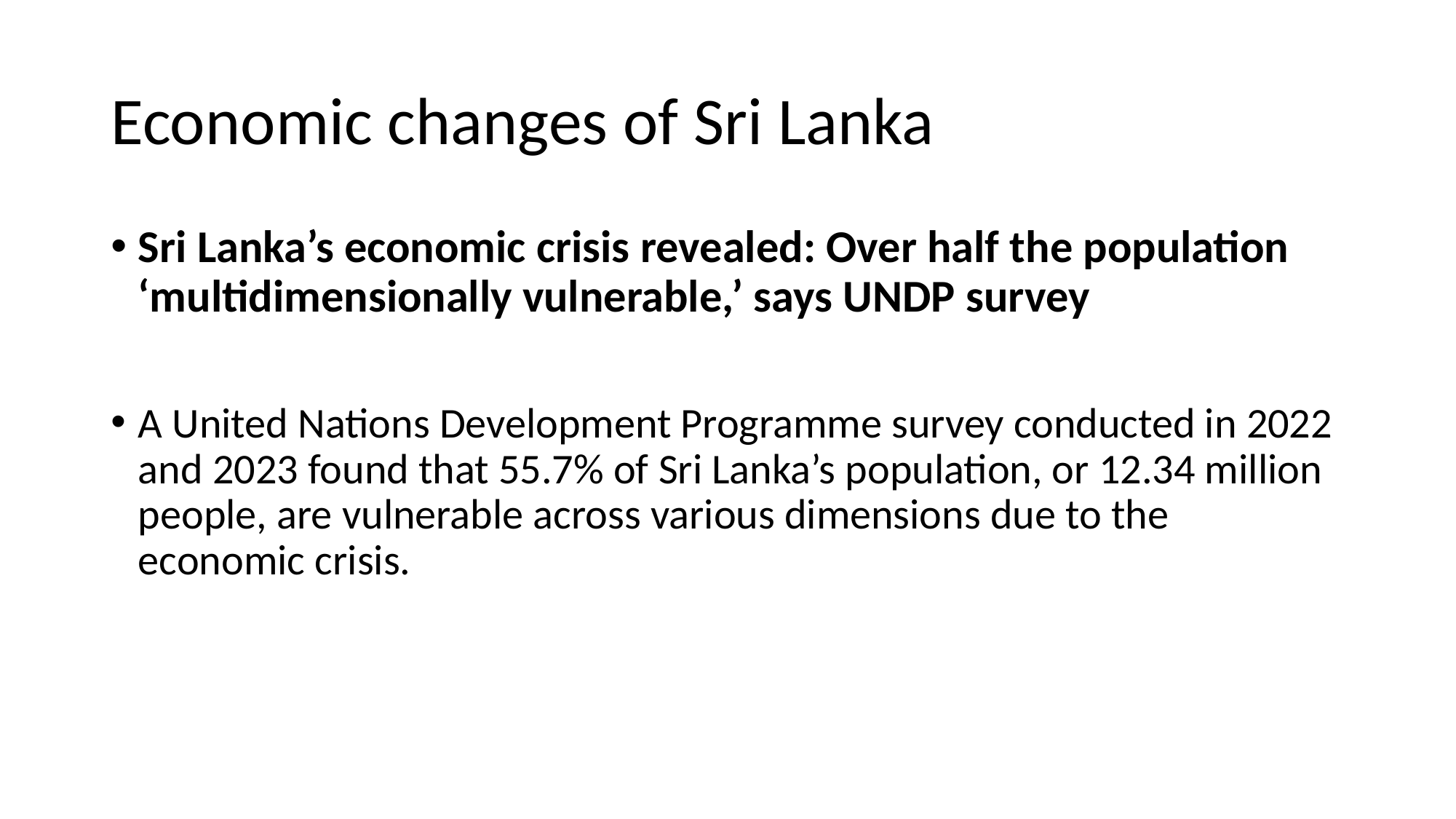

# Economic changes of Sri Lanka
Sri Lanka’s economic crisis revealed: Over half the population ‘multidimensionally vulnerable,’ says UNDP survey

A United Nations Development Programme survey conducted in 2022 and 2023 found that 55.7% of Sri Lanka’s population, or 12.34 million people, are vulnerable across various dimensions due to the economic crisis.